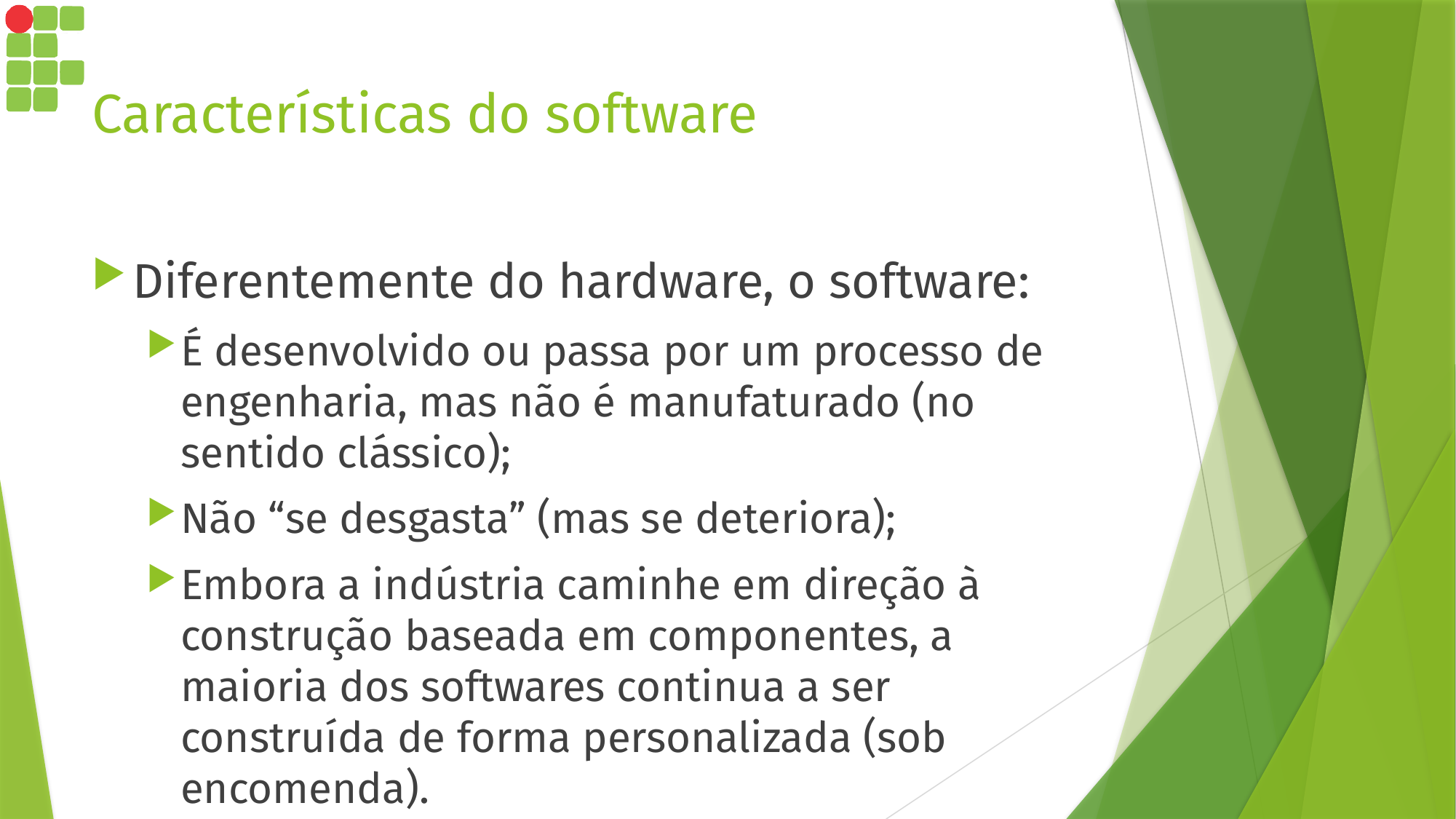

# Características do software
Diferentemente do hardware, o software:
É desenvolvido ou passa por um processo de engenharia, mas não é manufaturado (no sentido clássico);
Não “se desgasta” (mas se deteriora);
Embora a indústria caminhe em direção à construção baseada em componentes, a maioria dos softwares continua a ser construída de forma personalizada (sob encomenda).